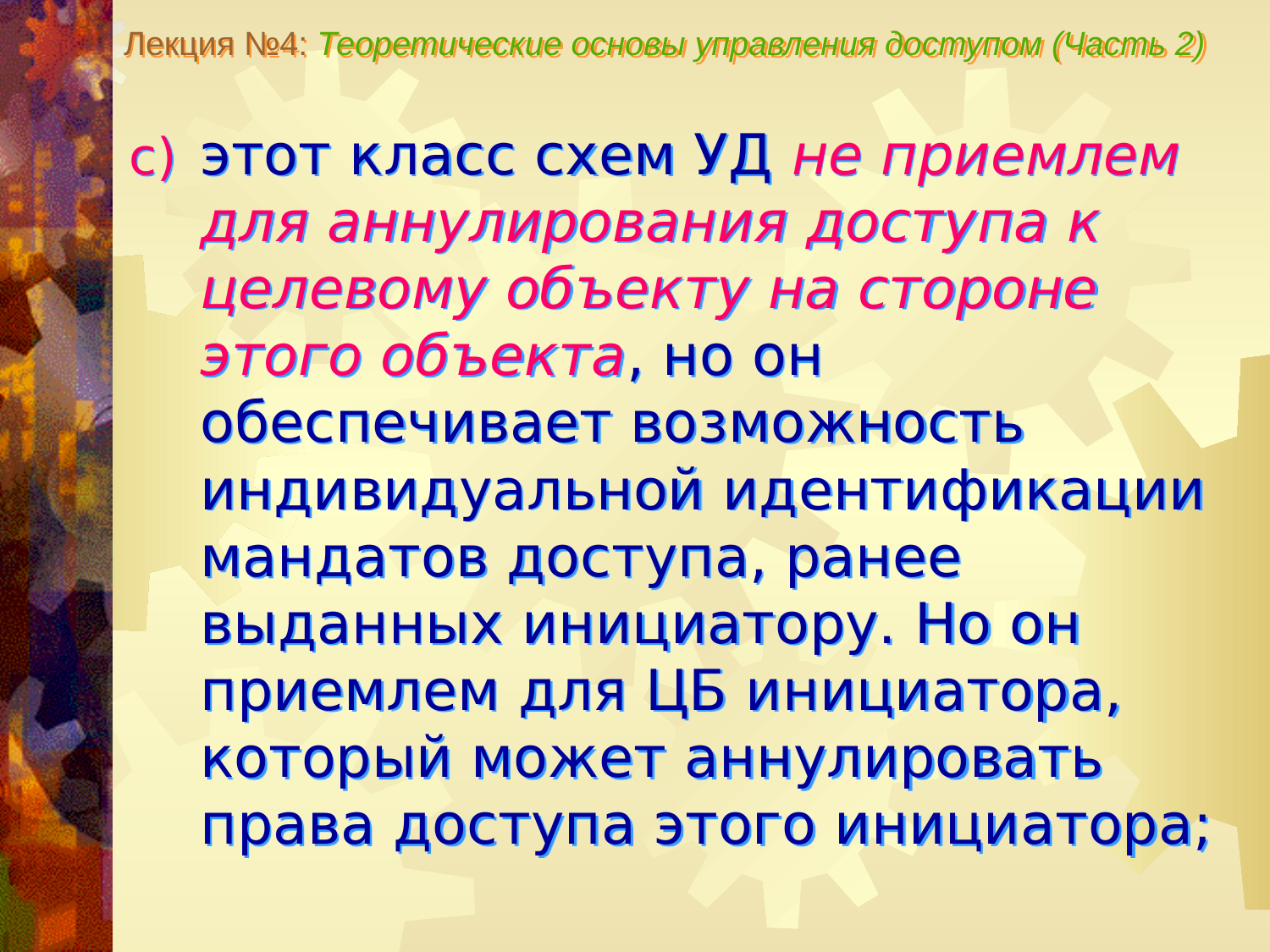

Лекция №4: Теоретические основы управления доступом (Часть 2)
этот класс схем УД не приемлем для аннулирования доступа к целевому объекту на стороне этого объекта, но он обеспечивает возможность индивидуальной идентификации мандатов доступа, ранее выданных инициатору. Но он приемлем для ЦБ инициатора, который может аннулировать права доступа этого инициатора;